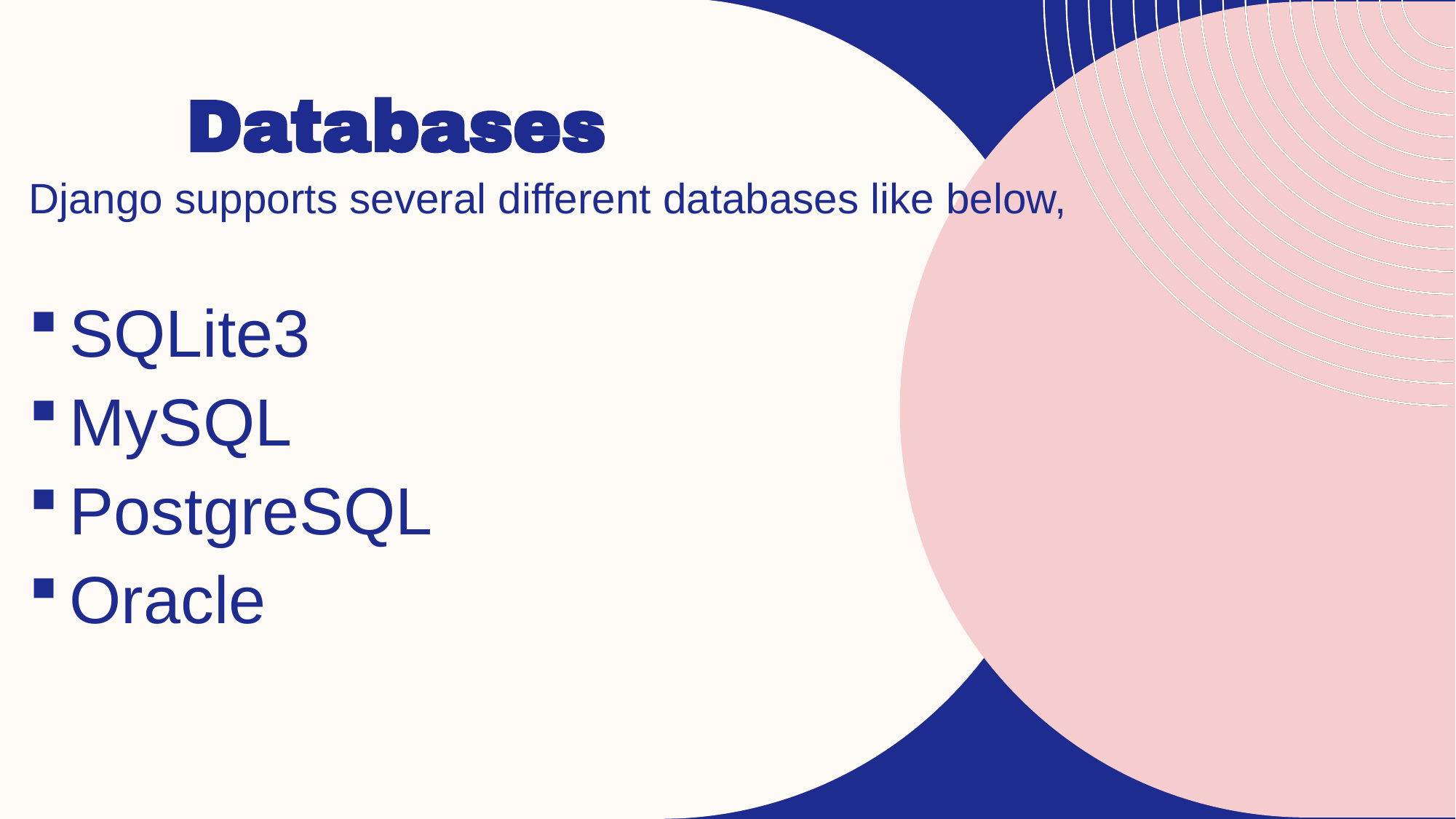

# Databases
Django supports several different databases like below,

SQLite3
MySQL
PostgreSQL
Oracle